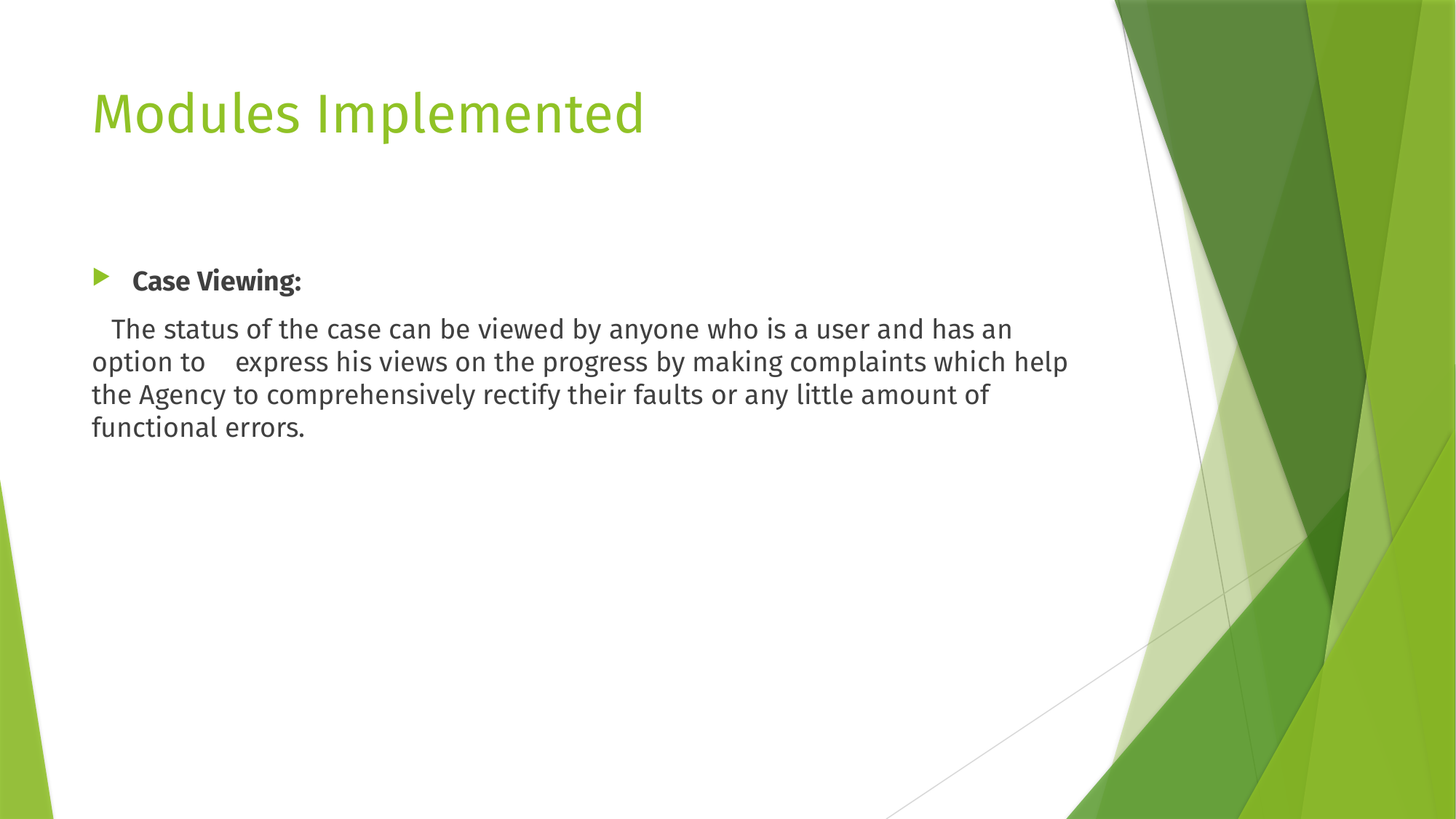

# Modules Implemented
Case Viewing:
   The status of the case can be viewed by anyone who is a user and has an option to    express his views on the progress by making complaints which help the Agency to comprehensively rectify their faults or any little amount of functional errors.